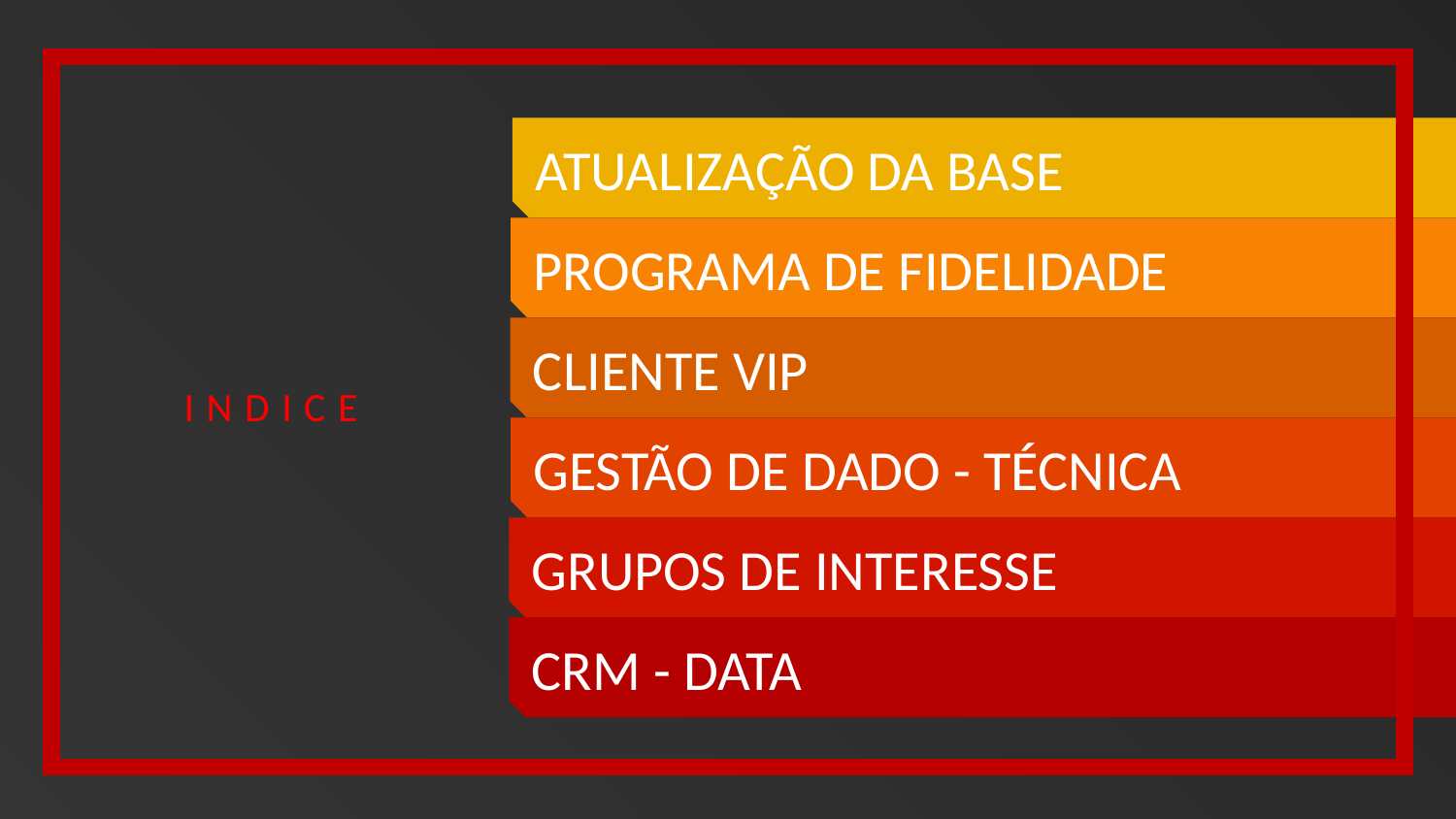

ATUALIZAÇÃO DA BASE
PROGRAMA DE FIDELIDADE
CLIENTE VIP
# INDICE
GESTÃO DE DADO - TÉCNICA
GRUPOS DE INTERESSE
CRM - DATA